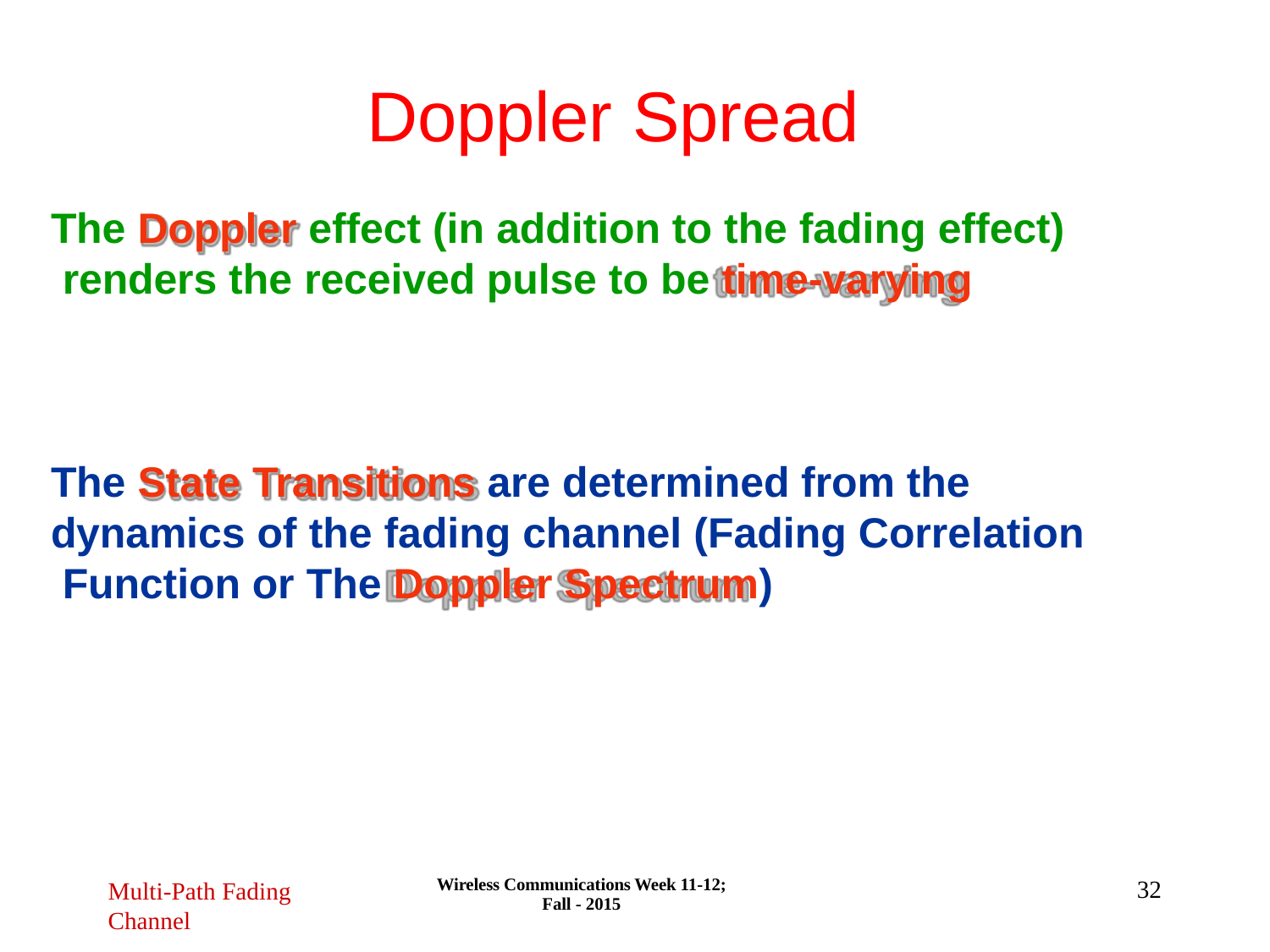

# Doppler Spread

The Doppler effect (in addition to the fading effect)  renders the received pulse to be time-varying

The State Transitions are determined from the  dynamics of the fading channel (Fading Correlation  Function or The Doppler Spectrum)

Wireless Communications Week 11-12; Fall - 2015
32
Multi-Path Fading
Channel